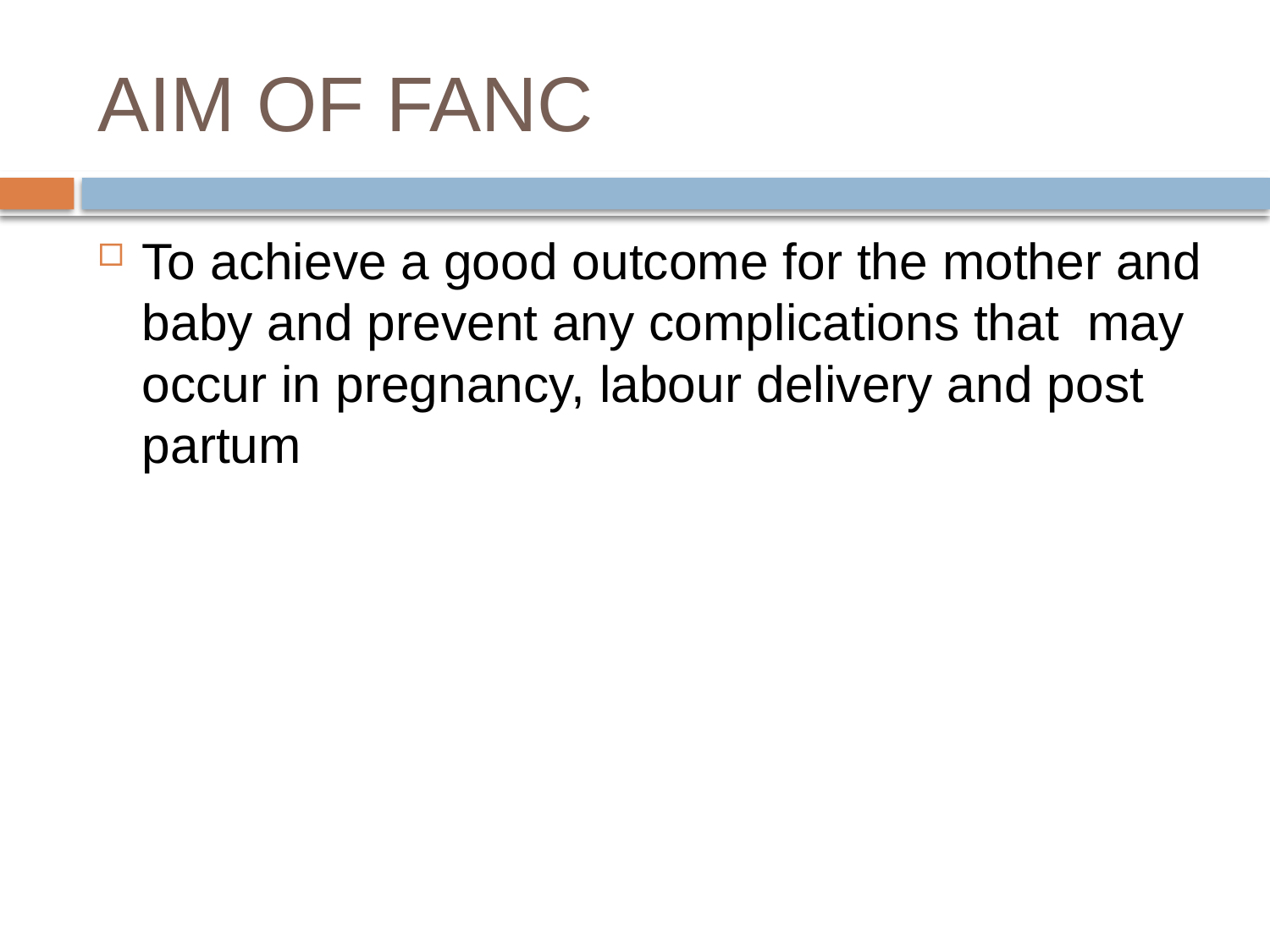

# AIM OF FANC
To achieve a good outcome for the mother and baby and prevent any complications that  may occur in pregnancy, labour delivery and post partum